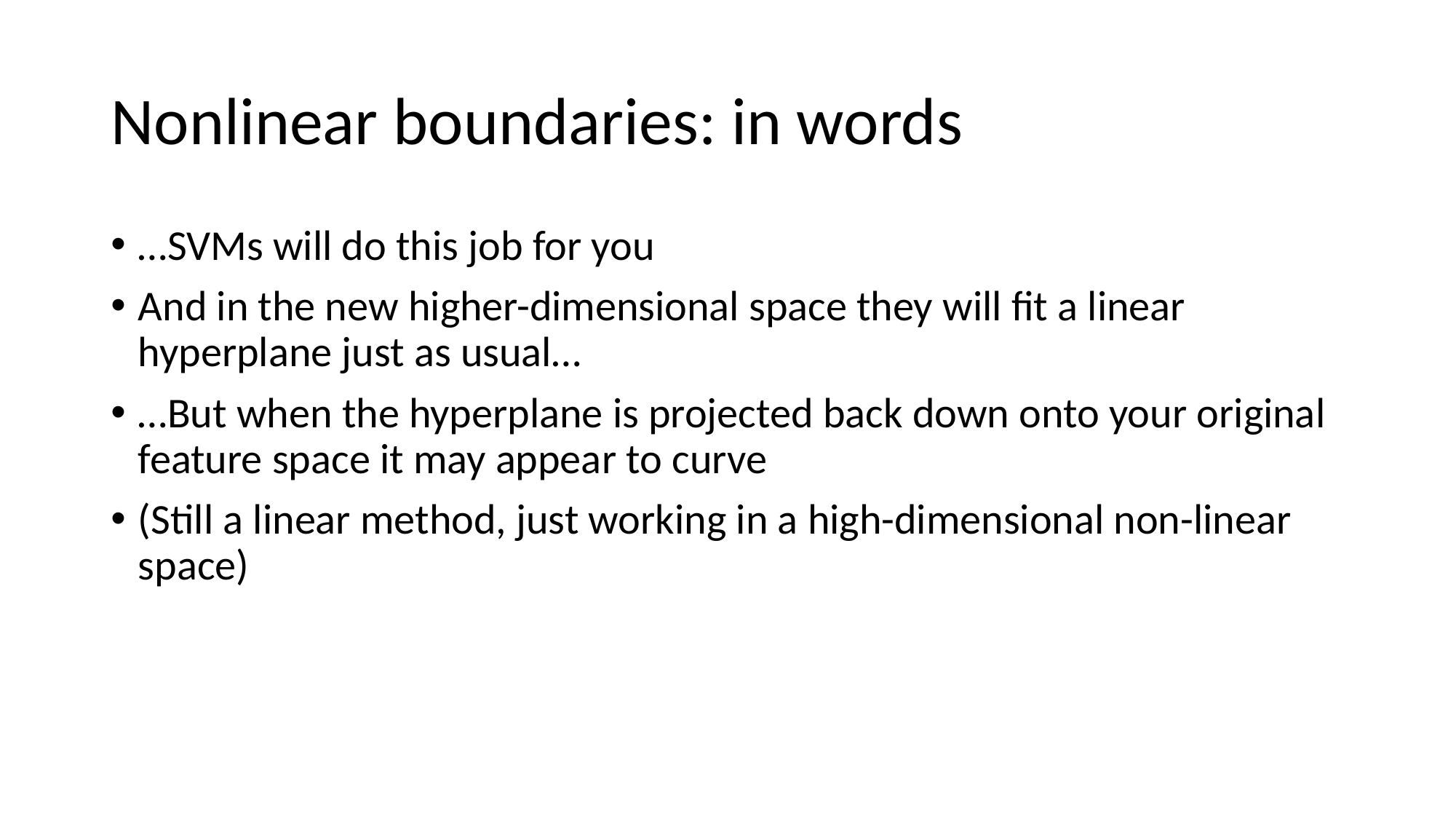

# Nonlinear boundaries: in words
…SVMs will do this job for you
And in the new higher-dimensional space they will fit a linear hyperplane just as usual…
…But when the hyperplane is projected back down onto your original feature space it may appear to curve
(Still a linear method, just working in a high-dimensional non-linear space)